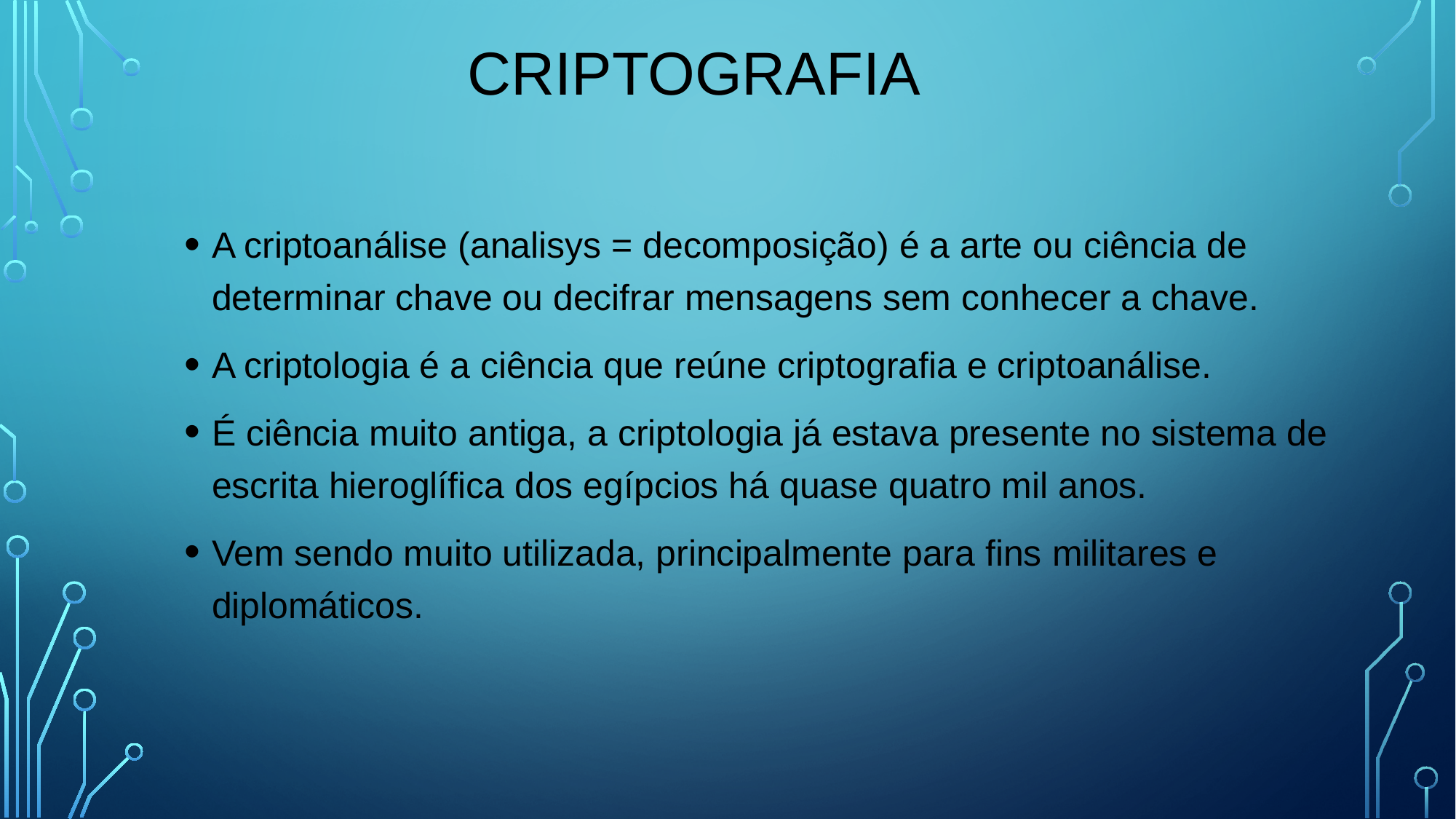

# Criptografia
A criptoanálise (analisys = decomposição) é a arte ou ciência de determinar chave ou decifrar mensagens sem conhecer a chave.
A criptologia é a ciência que reúne criptografia e criptoanálise.
É ciência muito antiga, a criptologia já estava presente no sistema de escrita hieroglífica dos egípcios há quase quatro mil anos.
Vem sendo muito utilizada, principalmente para fins militares e diplomáticos.